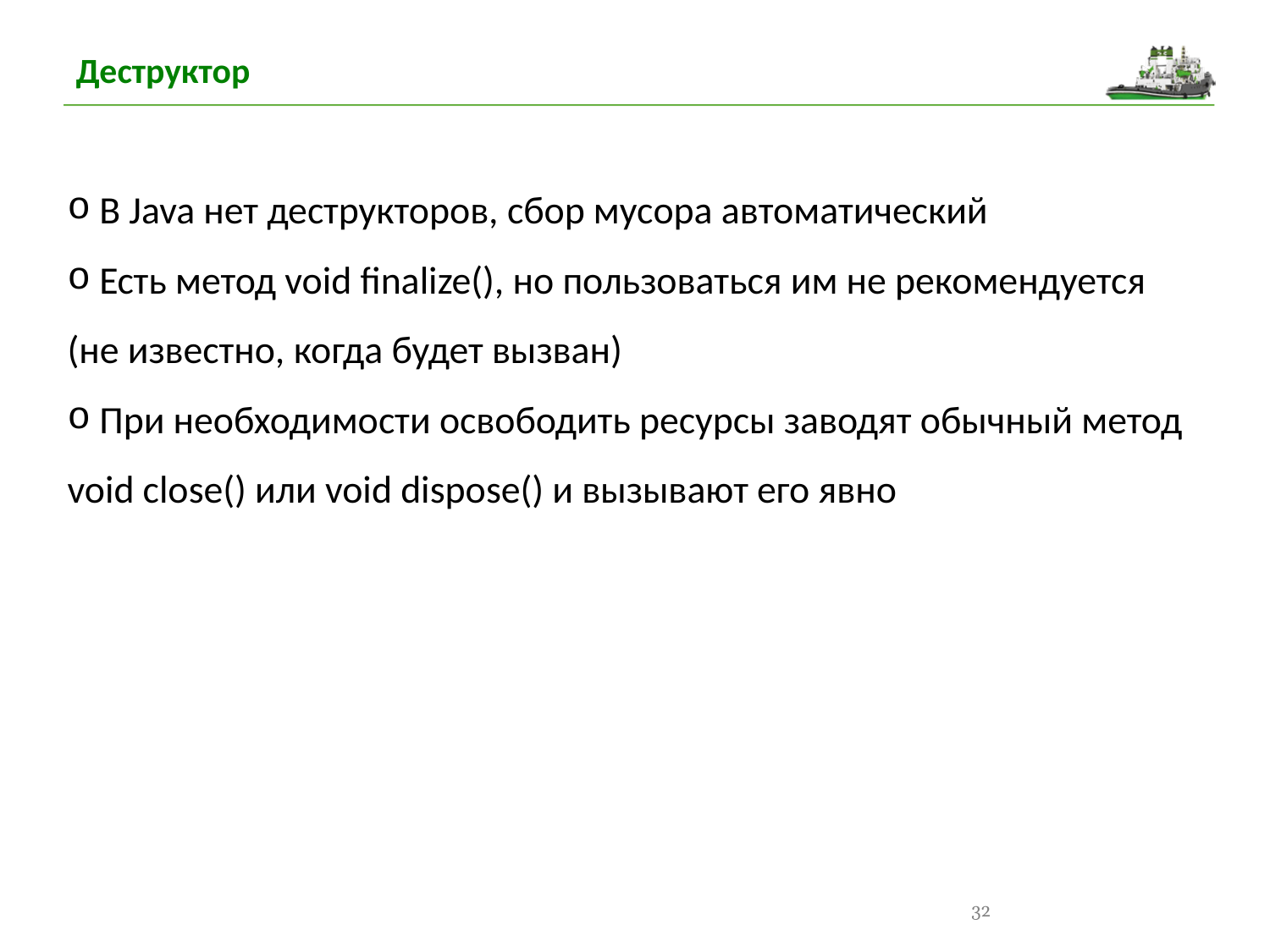

Деструктор
 В Java нет деструкторов, сбор мусора автоматический
 Есть метод void finalize(), но пользоваться им не рекомендуется (не известно, когда будет вызван)
 При необходимости освободить ресурсы заводят обычный метод void close() или void dispose() и вызывают его явно

32